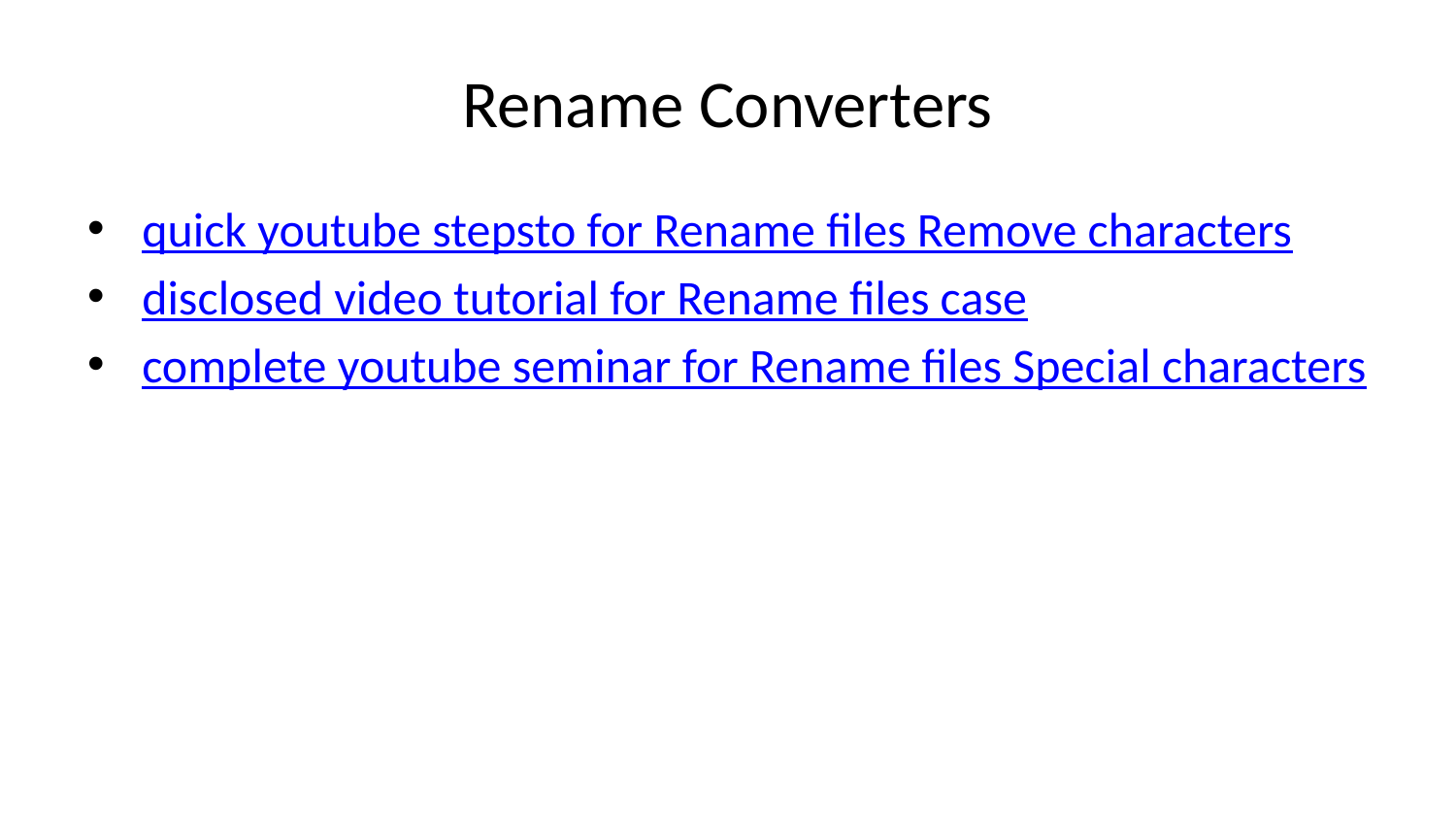

# Rename Converters
quick youtube stepsto for Rename files Remove characters
disclosed video tutorial for Rename files case
complete youtube seminar for Rename files Special characters